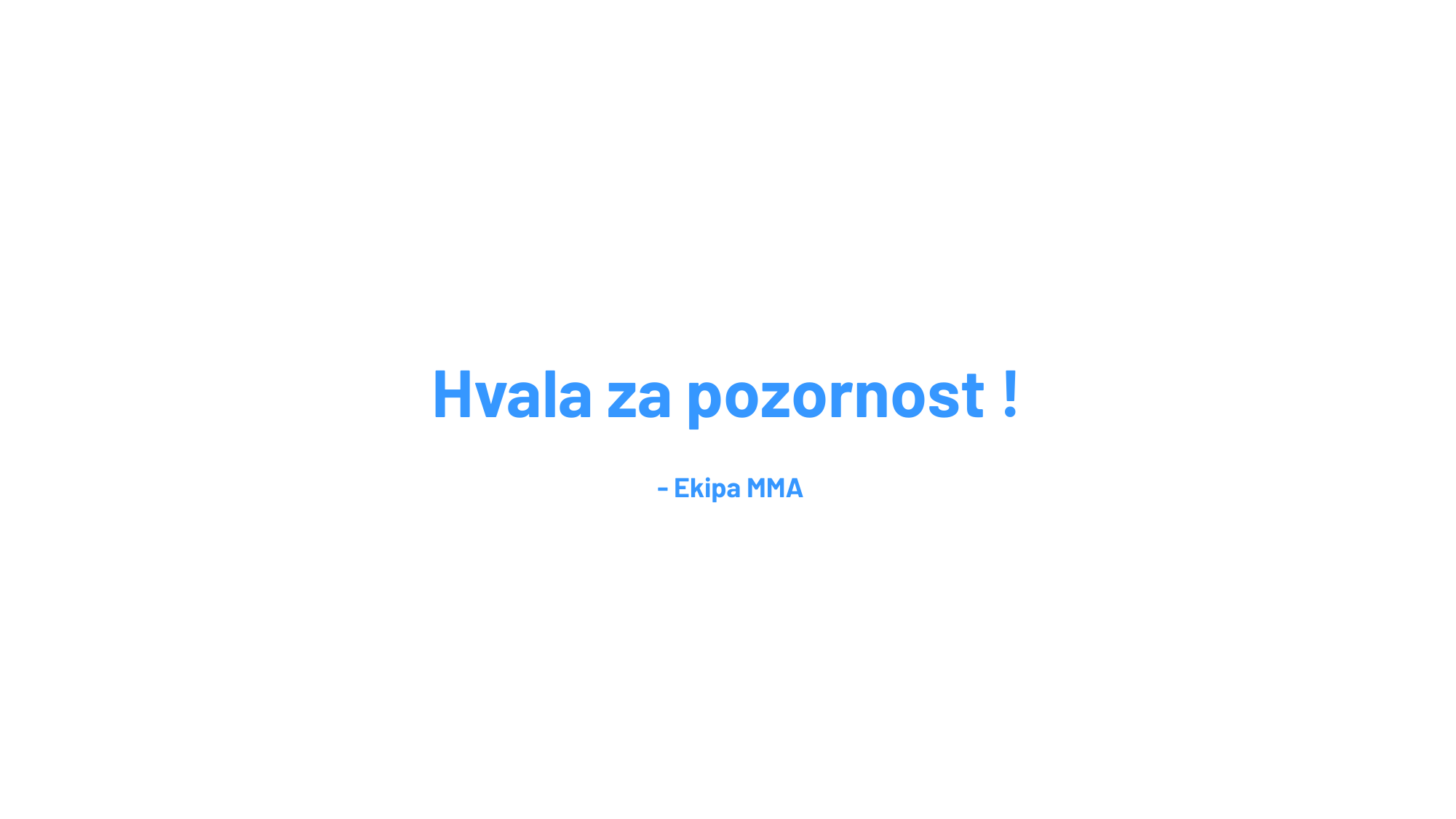

# Hvala za pozornost !
- Ekipa MMA